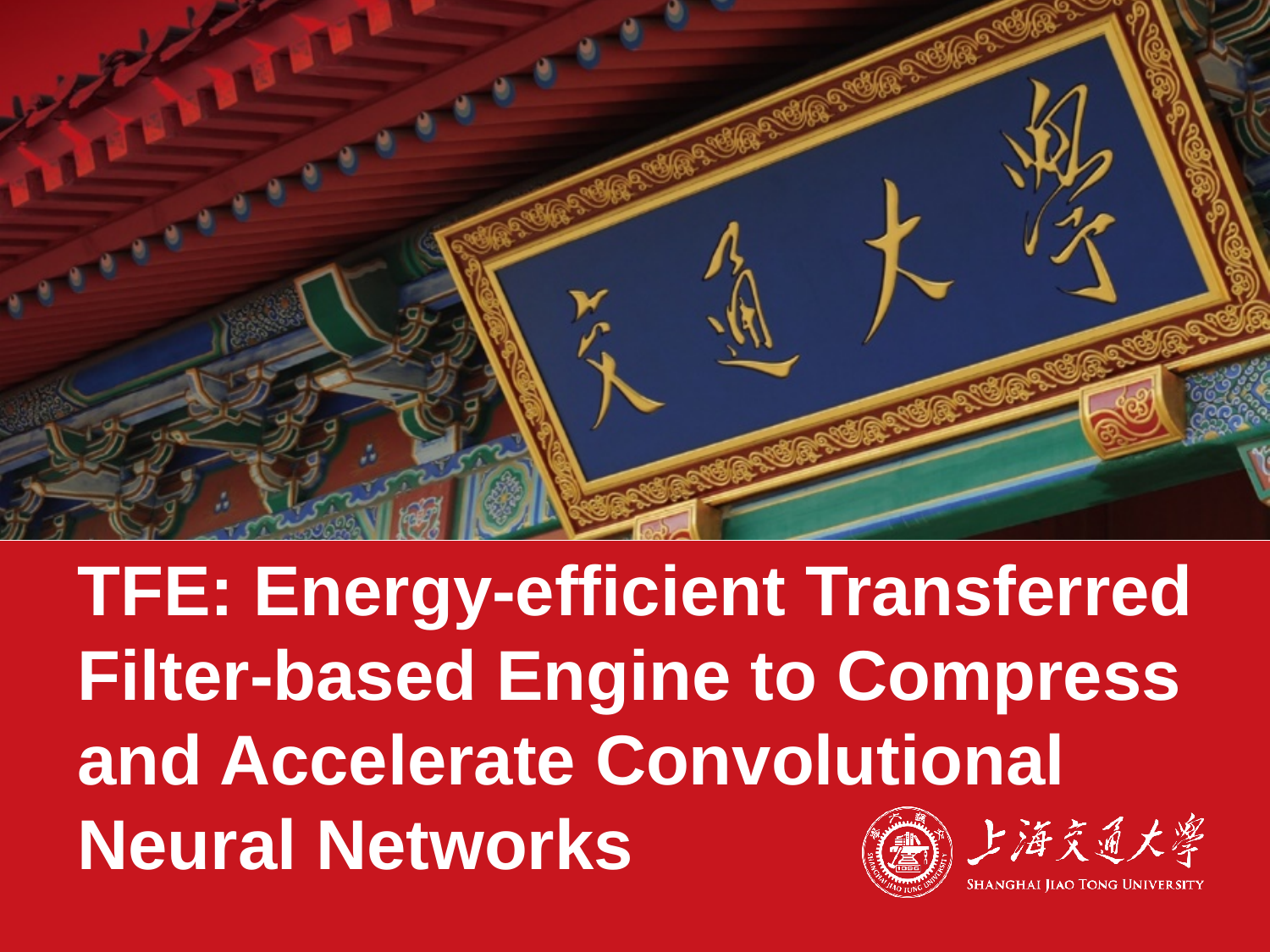

# TFE: Energy-efficient Transferred Filter-based Engine to Compress and Accelerate Convolutional Neural Networks